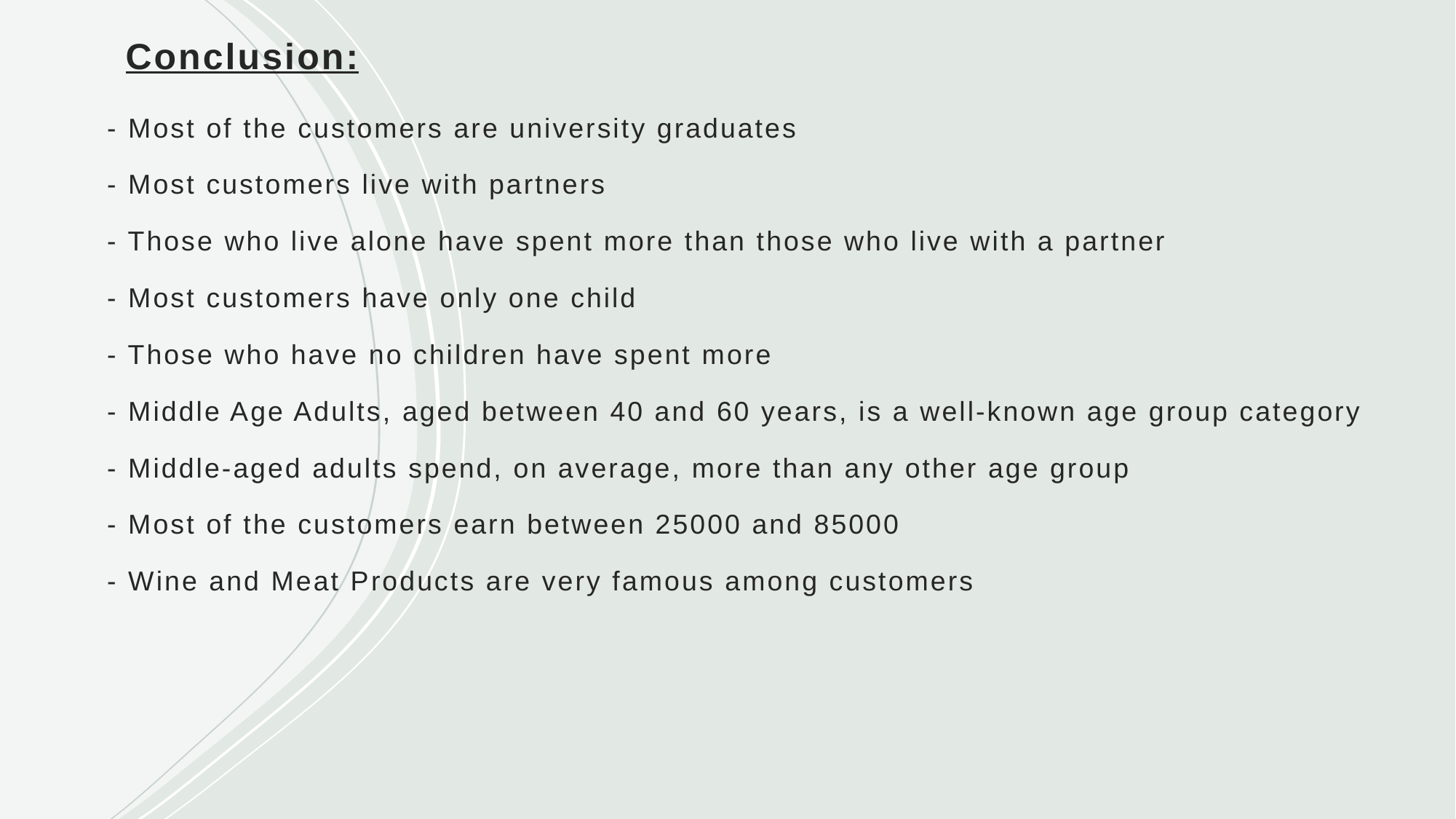

# Conclusion:
- Most of the customers are university graduates
- Most customers live with partners
- Those who live alone have spent more than those who live with a partner
- Most customers have only one child
- Those who have no children have spent more
- Middle Age Adults, aged between 40 and 60 years, is a well-known age group category
- Middle-aged adults spend, on average, more than any other age group
- Most of the customers earn between 25000 and 85000
- Wine and Meat Products are very famous among customers